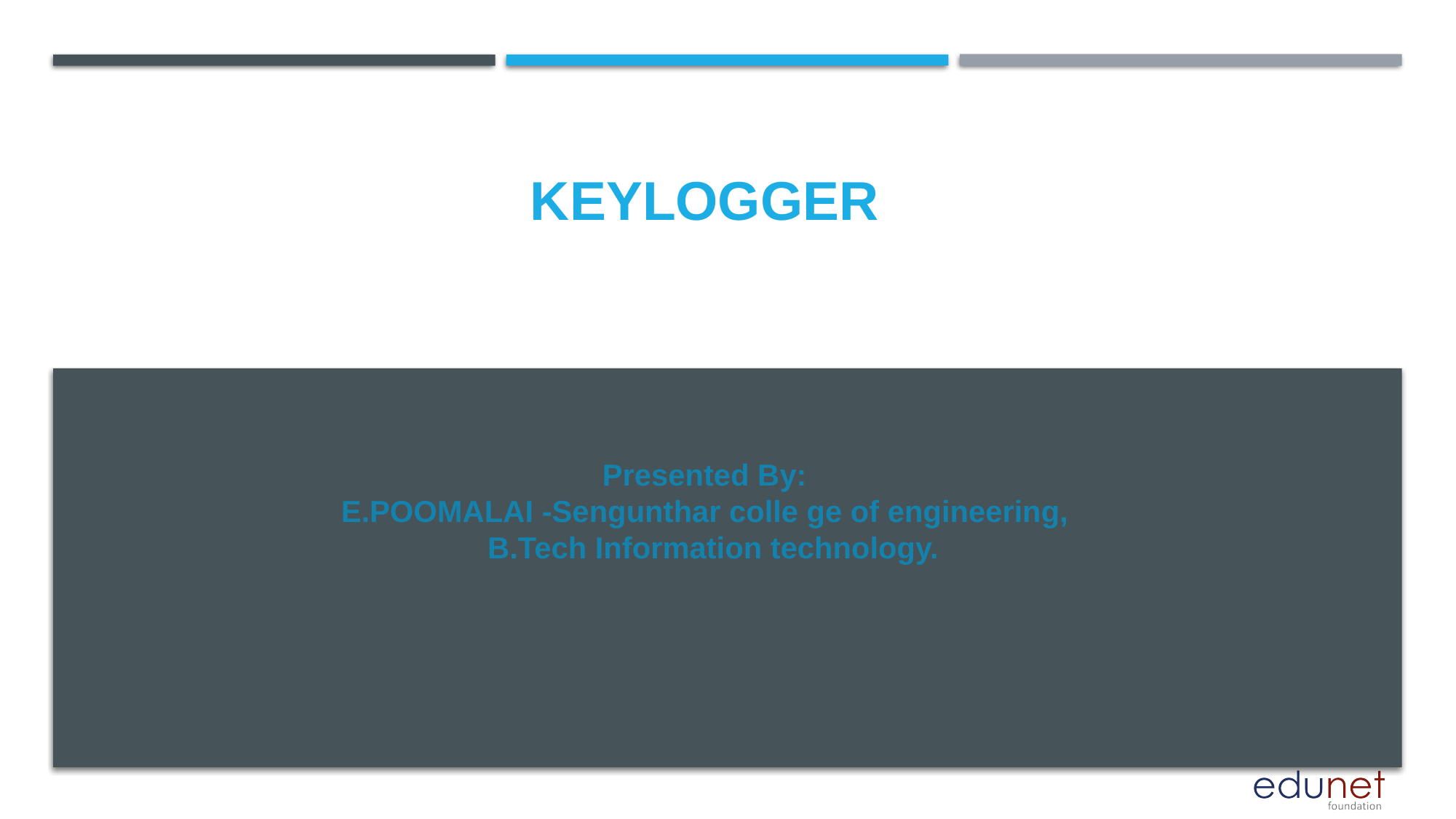

# keylogger
Presented By:
E.POOMALAI -Sengunthar colle ge of engineering,
  B.Tech Information technology.